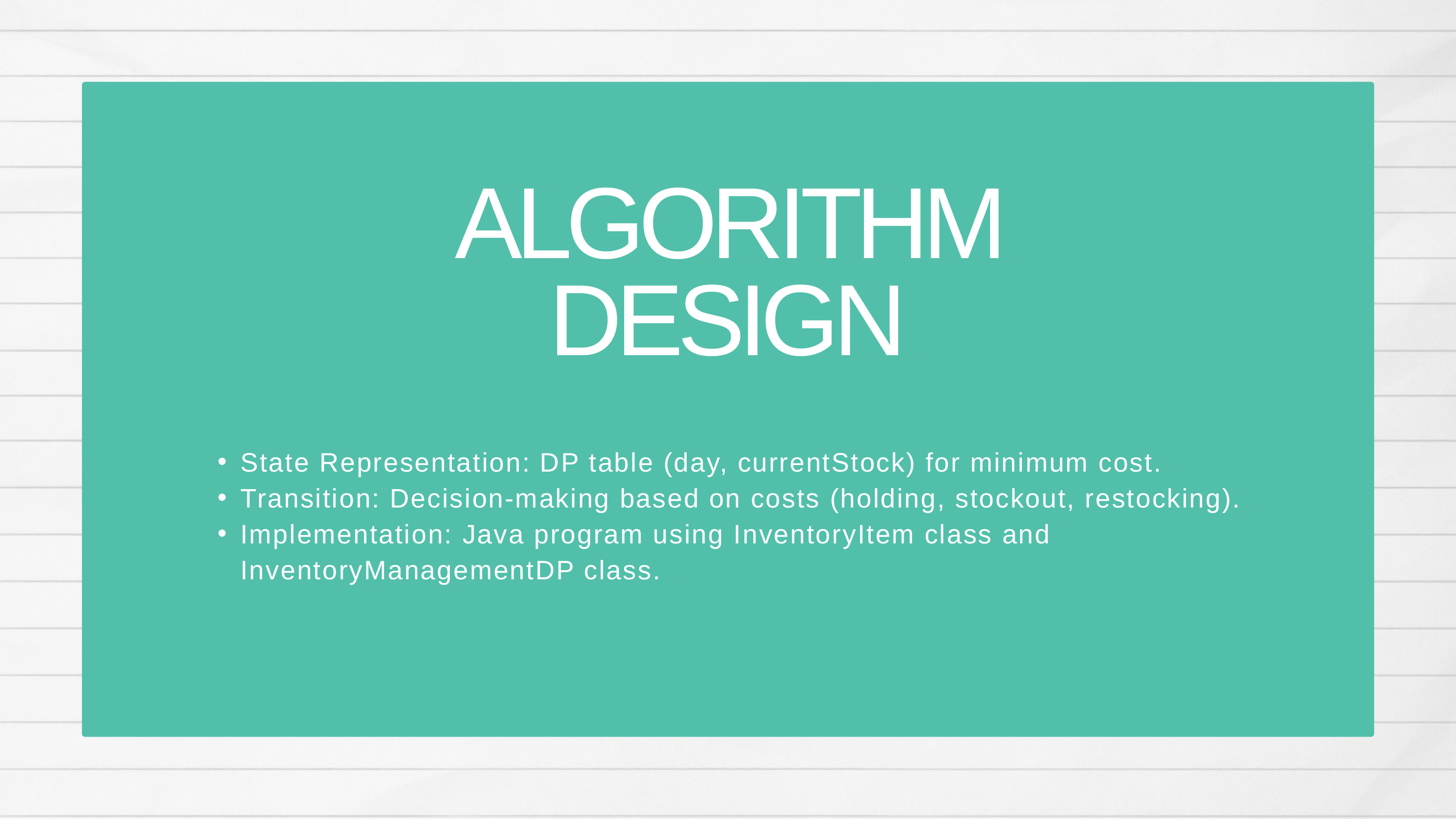

ALGORITHM DESIGN
State Representation: DP table (day, currentStock) for minimum cost.
Transition: Decision-making based on costs (holding, stockout, restocking).
Implementation: Java program using InventoryItem class and InventoryManagementDP class.